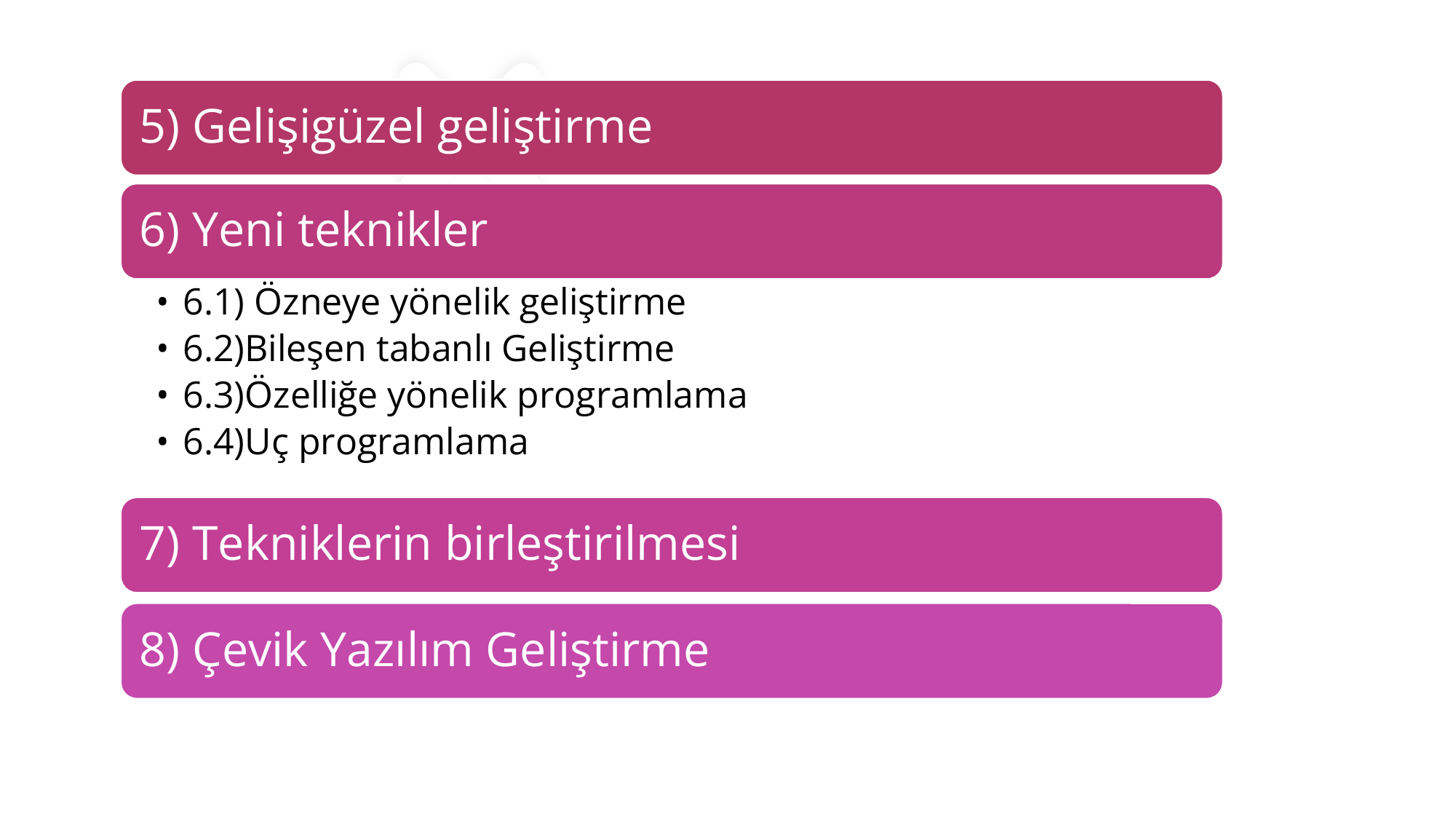

5) Gelişigüzel geliştirme

6) Yeni teknikler

6.1) Özneye yönelik geliştirme
6.2)Bileşen tabanlı Geliştirme
6.3)Özelliğe yönelik programlama
6.4)Uç programlama

7) Tekniklerin birleştirilmesi

8) Çevik Yazılım Geliştirme